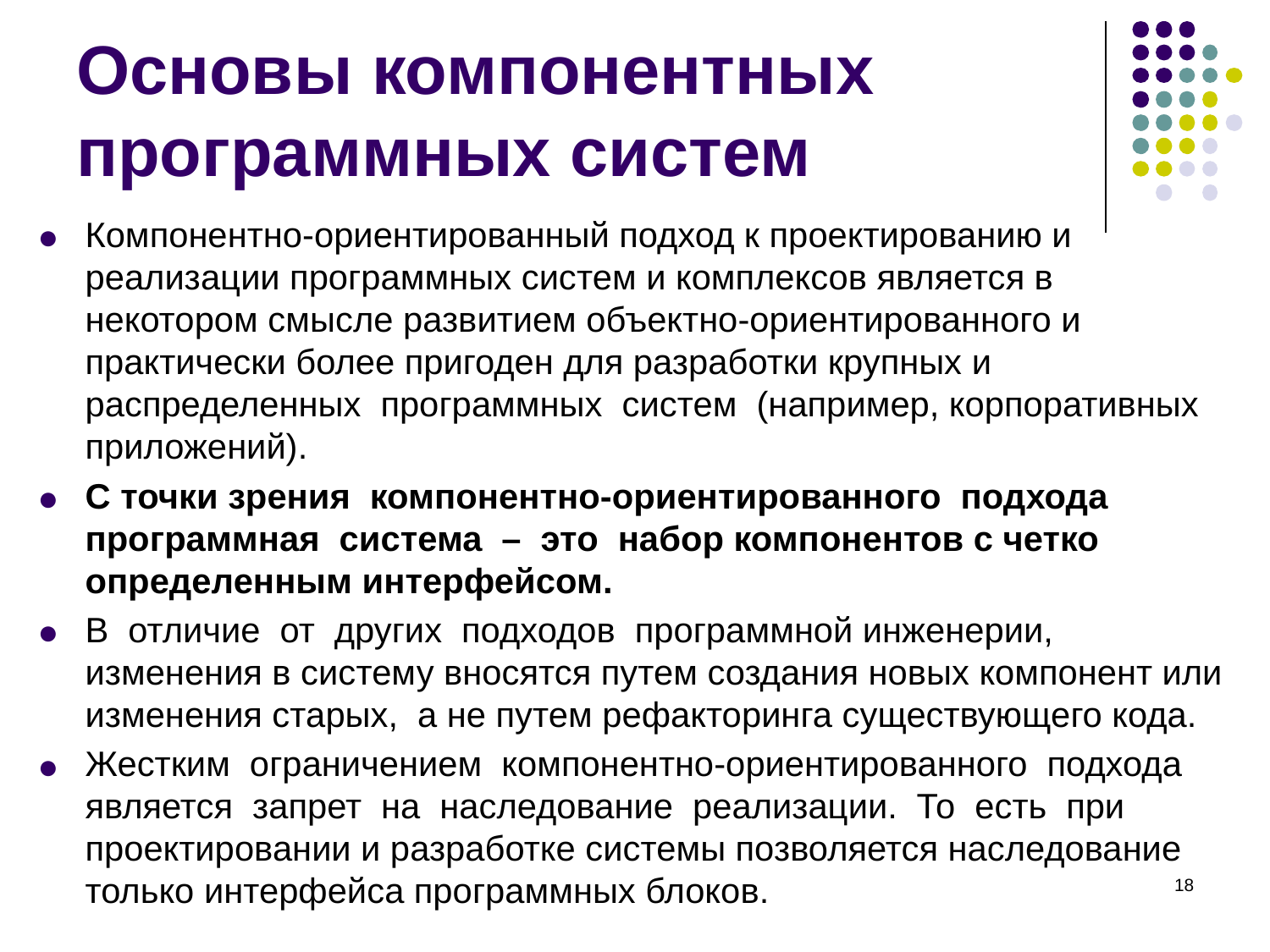

# Основы компонентных программных систем
Компонентно-ориентированный подход к проектированию и реализации программных систем и комплексов является в некотором смысле развитием объектно-ориентированного и практически более пригоден для разработки крупных и распределенных  программных  систем  (например, корпоративных приложений).
С точки зрения  компонентно-ориентированного  подхода  программная  система  –  это  набор компонентов с четко определенным интерфейсом.
В  отличие  от  других  подходов  программной инженерии, изменения в систему вносятся путем создания новых компонент или изменения старых,  а не путем рефакторинга существующего кода.
Жестким  ограничением  компонентно-ориентированного  подхода  является  запрет  на  наследование  реализации.  То  есть  при проектировании и разработке системы позволяется наследование только интерфейса программных блоков.
18